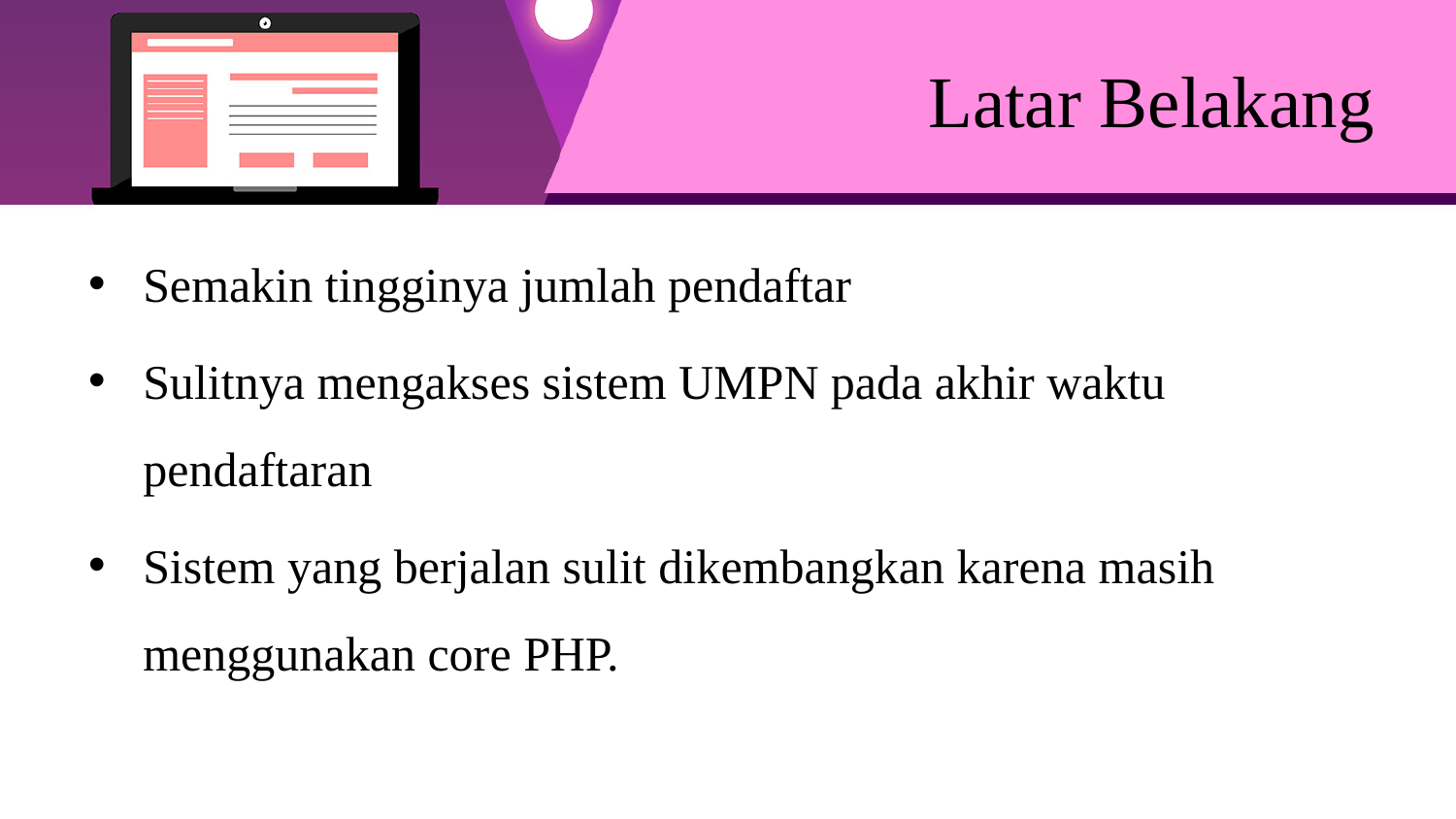

# Latar Belakang
Semakin tingginya jumlah pendaftar
Sulitnya mengakses sistem UMPN pada akhir waktu pendaftaran
Sistem yang berjalan sulit dikembangkan karena masih menggunakan core PHP.